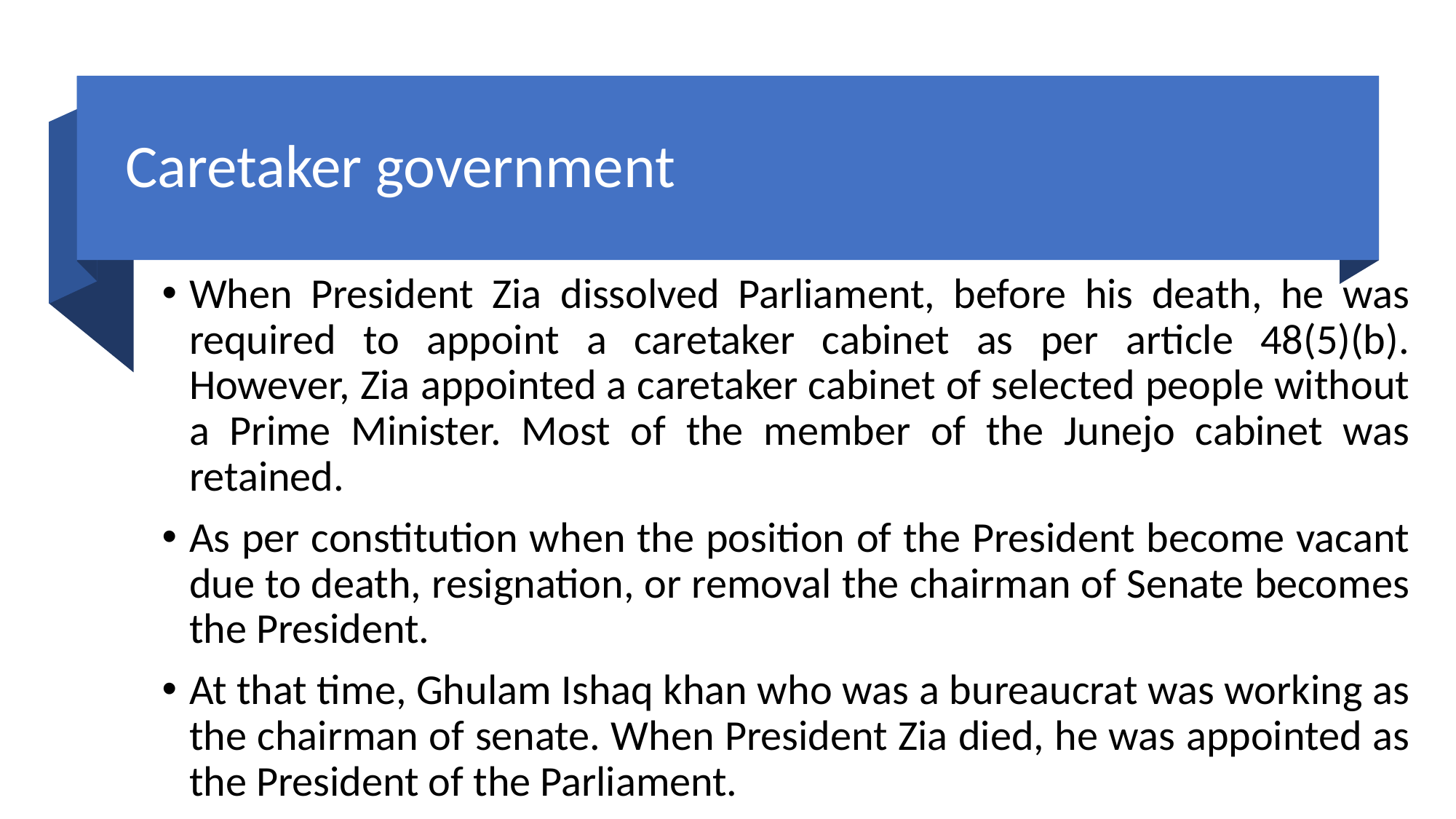

# Caretaker government

When President Zia dissolved Parliament, before his death, he was required to appoint a caretaker cabinet as per article 48(5)(b). However, Zia appointed a caretaker cabinet of selected people without a Prime Minister. Most of the member of the Junejo cabinet was retained.
As per constitution when the position of the President become vacant due to death, resignation, or removal the chairman of Senate becomes the President.
At that time, Ghulam Ishaq khan who was a bureaucrat was working as the chairman of senate. When President Zia died, he was appointed as the President of the Parliament.